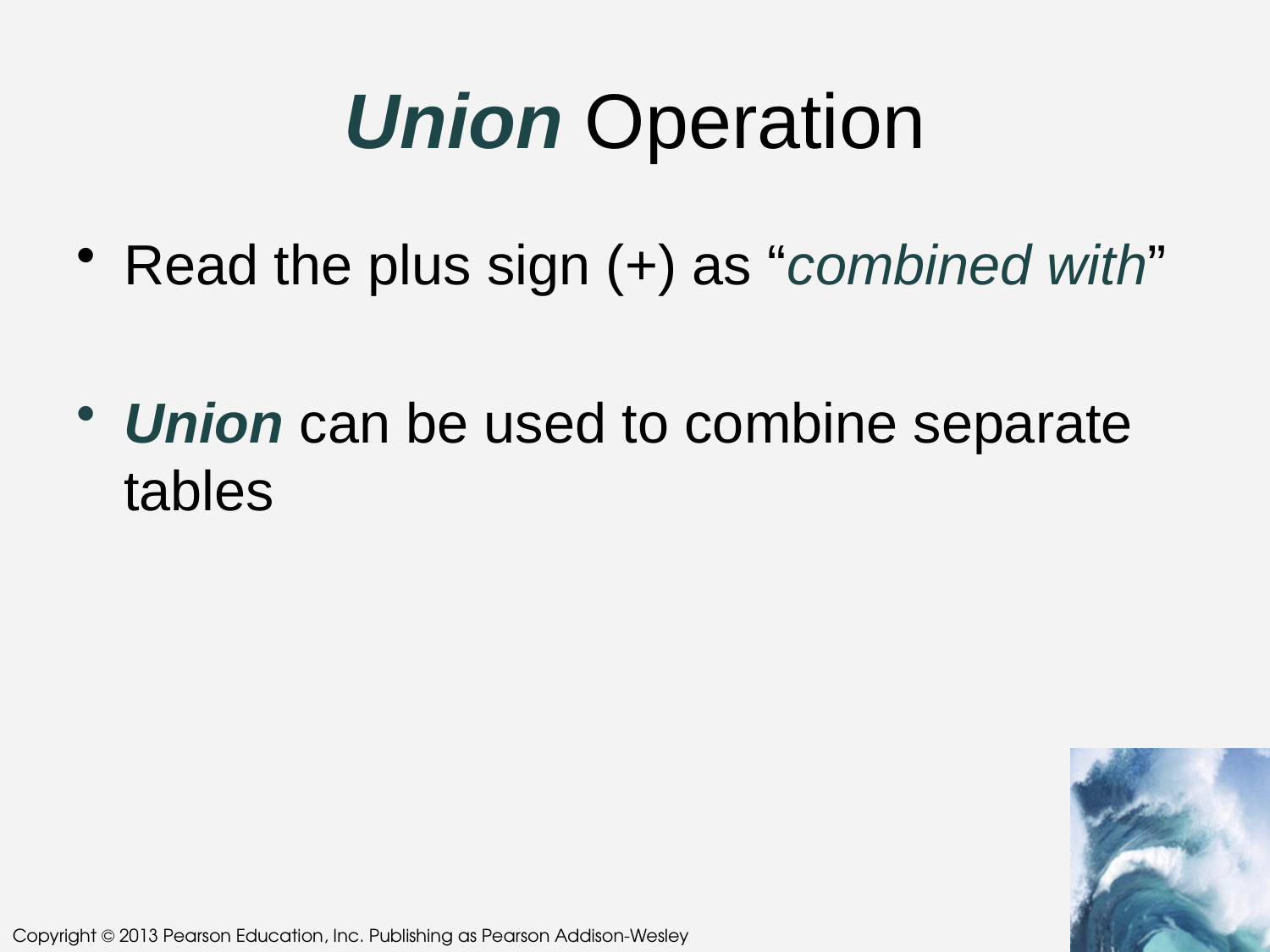

# Union Operation
Read the plus sign (+) as “combined with”

Union can be used to combine separate tables